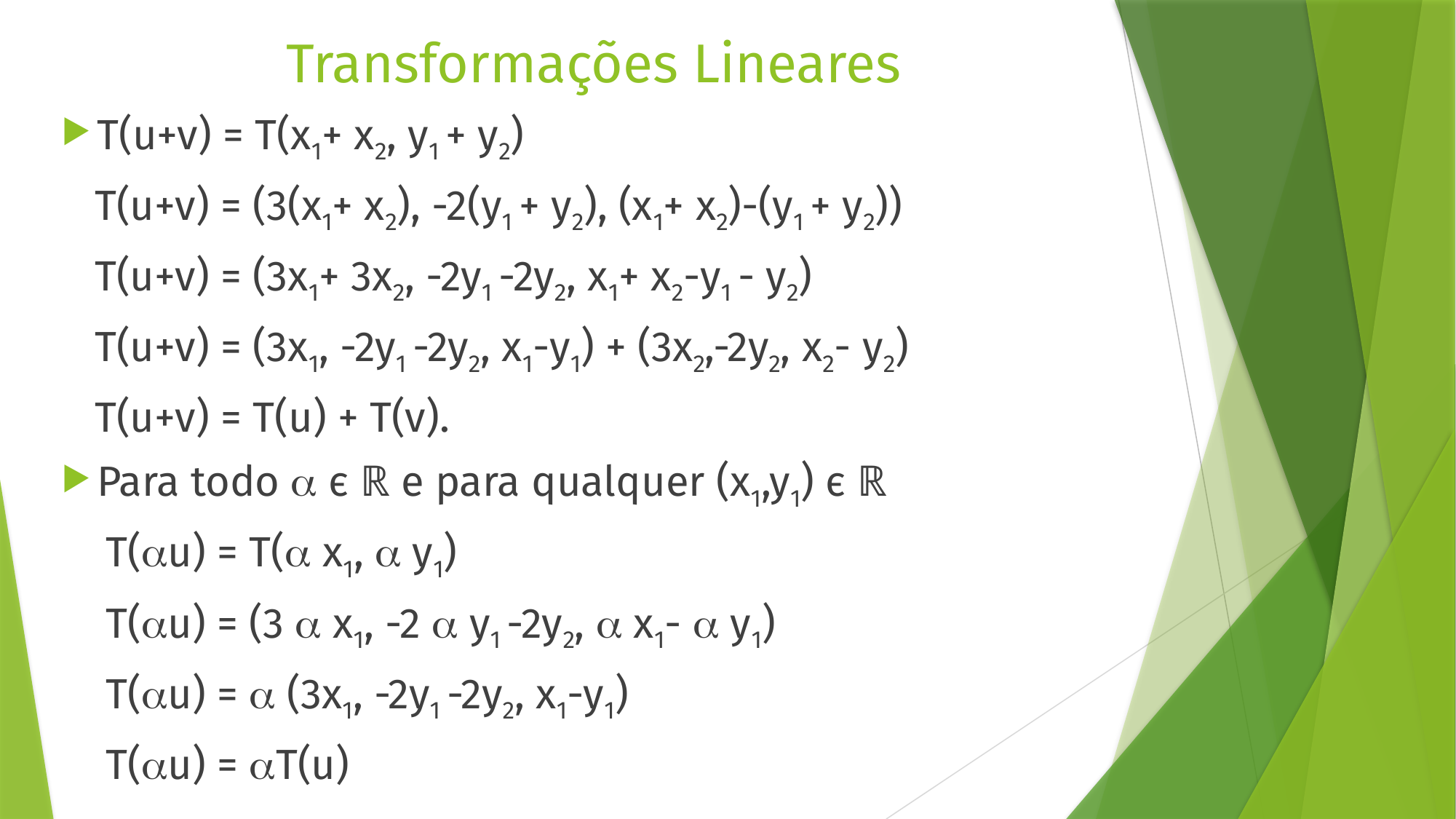

# Transformações Lineares
T(u+v) = T(x1+ x2, y1 + y2)
   T(u+v) = (3(x1+ x2), -2(y1 + y2), (x1+ x2)-(y1 + y2))
   T(u+v) = (3x1+ 3x2, -2y1 -2y2, x1+ x2-y1 - y2)
   T(u+v) = (3x1, -2y1 -2y2, x1-y1) + (3x2,-2y2, x2- y2)
   T(u+v) = T(u) + T(v).
Para todo α є ℝ e para qualquer (x1,y1) є ℝ
    T(αu) = T(α x1, α y1)
    T(αu) = (3 α x1, -2 α y1 -2y2, α x1- α y1)
    T(αu) = α (3x1, -2y1 -2y2, x1-y1)
    T(αu) = αT(u)